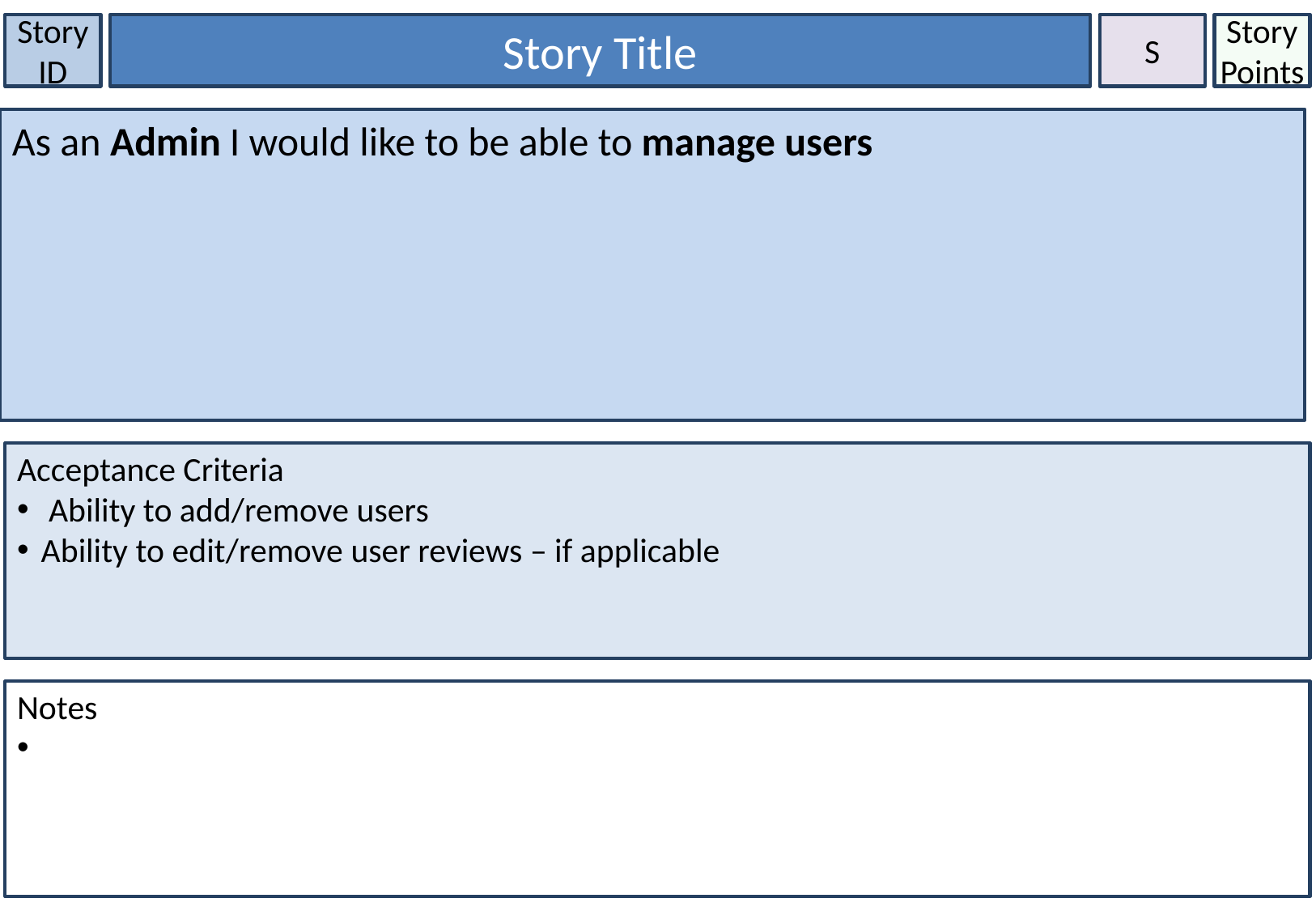

Story ID
Story Title
S
Story Points
As an Admin I would like to be able to manage users
Acceptance Criteria
 Ability to add/remove users
Ability to edit/remove user reviews – if applicable
Notes